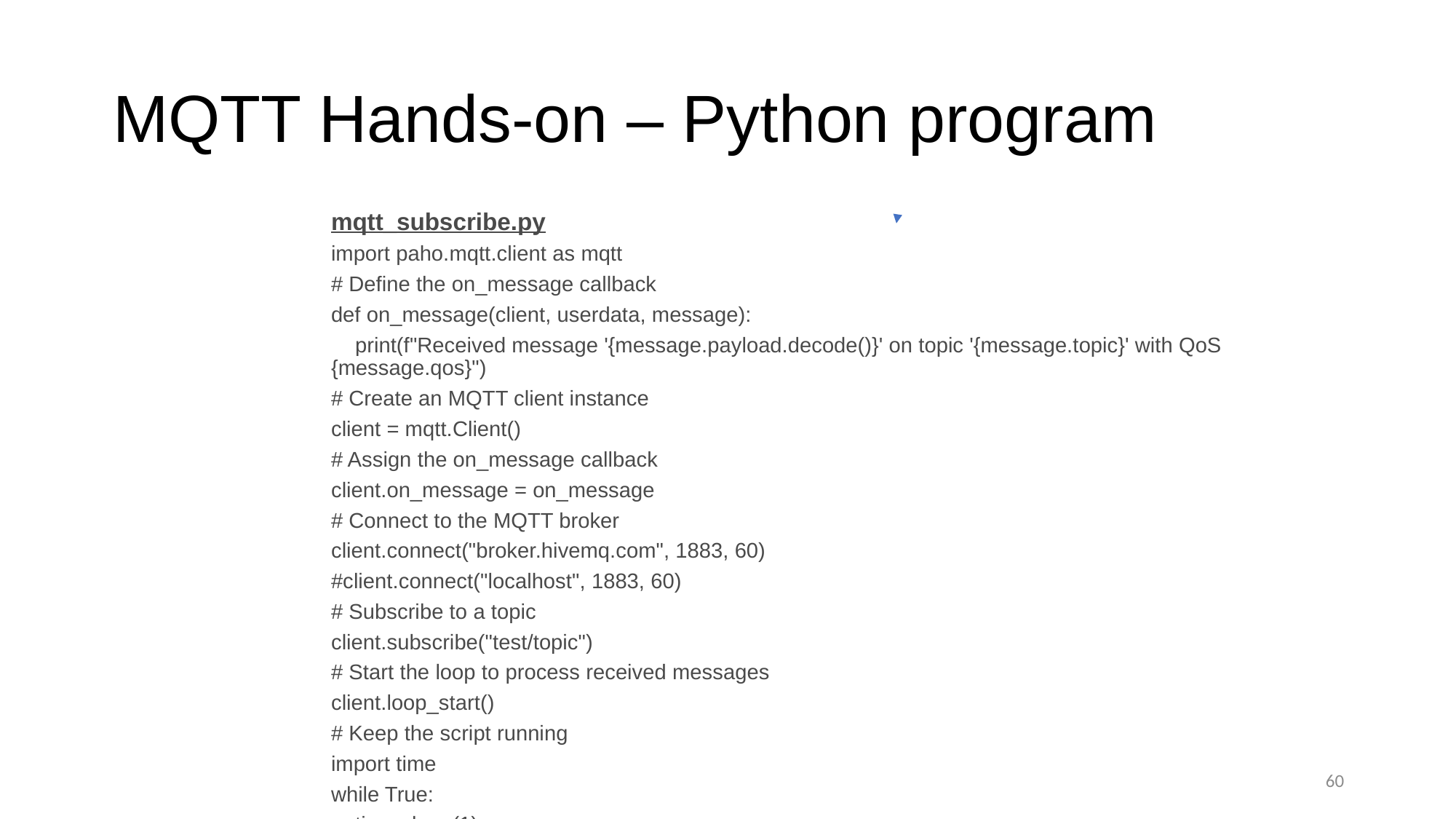

# MQTT Hands-on – Python program
mqtt_subscribe.py
import paho.mqtt.client as mqtt
# Define the on_message callback
def on_message(client, userdata, message):
    print(f"Received message '{message.payload.decode()}' on topic '{message.topic}' with QoS {message.qos}")
# Create an MQTT client instance
client = mqtt.Client()
# Assign the on_message callback
client.on_message = on_message
# Connect to the MQTT broker
client.connect("broker.hivemq.com", 1883, 60)
#client.connect("localhost", 1883, 60)
# Subscribe to a topic
client.subscribe("test/topic")
# Start the loop to process received messages
client.loop_start()
# Keep the script running
import time
while True:
    time.sleep(1)

60